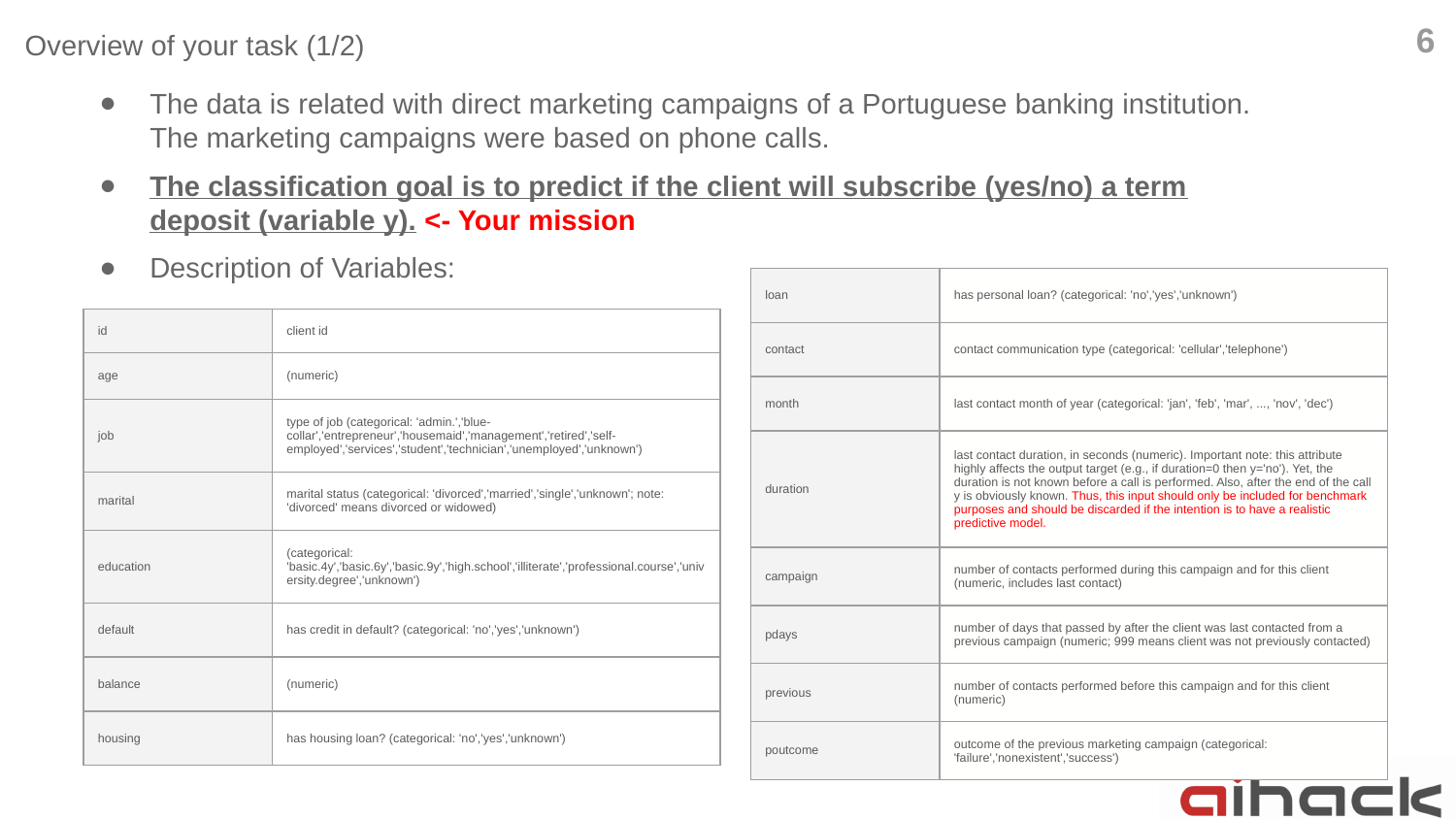

6
Overview of your task (1/2)
The data is related with direct marketing campaigns of a Portuguese banking institution. The marketing campaigns were based on phone calls.

The classification goal is to predict if the client will subscribe (yes/no) a term deposit (variable y). <- Your mission

Description of Variables:
| loan | has personal loan? (categorical: 'no','yes','unknown') |
| --- | --- |
| contact | contact communication type (categorical: 'cellular','telephone') |
| month | last contact month of year (categorical: 'jan', 'feb', 'mar', ..., 'nov', 'dec') |
| duration | last contact duration, in seconds (numeric). Important note: this attribute highly affects the output target (e.g., if duration=0 then y='no'). Yet, the duration is not known before a call is performed. Also, after the end of the call y is obviously known. Thus, this input should only be included for benchmark purposes and should be discarded if the intention is to have a realistic predictive model. |
| campaign | number of contacts performed during this campaign and for this client (numeric, includes last contact) |
| pdays | number of days that passed by after the client was last contacted from a previous campaign (numeric; 999 means client was not previously contacted) |
| previous | number of contacts performed before this campaign and for this client (numeric) |
| poutcome | outcome of the previous marketing campaign (categorical: 'failure','nonexistent','success') |
| id | client id |
| --- | --- |
| age | (numeric) |
| job | type of job (categorical: 'admin.','blue-collar','entrepreneur','housemaid','management','retired','self-employed','services','student','technician','unemployed','unknown') |
| marital | marital status (categorical: 'divorced','married','single','unknown'; note: 'divorced' means divorced or widowed) |
| education | (categorical: 'basic.4y','basic.6y','basic.9y','high.school','illiterate','professional.course','university.degree','unknown') |
| default | has credit in default? (categorical: 'no','yes','unknown') |
| balance | (numeric) |
| housing | has housing loan? (categorical: 'no','yes','unknown') |